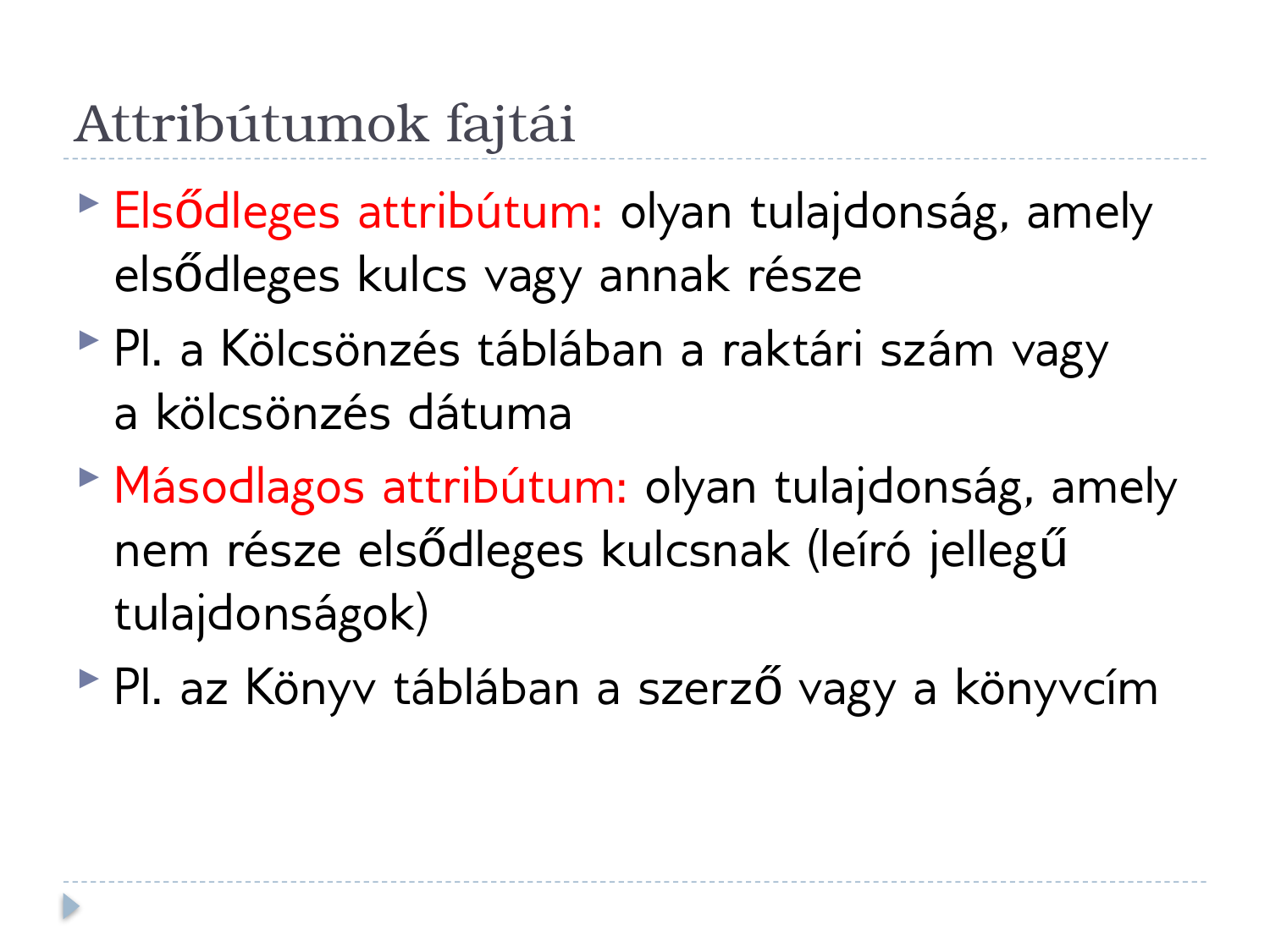

# Attribútumok fajtái
Elsődleges attribútum: olyan tulajdonság, amely elsődleges kulcs vagy annak része
Pl. a Kölcsönzés táblában a raktári szám vagy
a kölcsönzés dátuma
Másodlagos attribútum: olyan tulajdonság, amely nem része elsődleges kulcsnak (leíró jellegű tulajdonságok)
Pl. az Könyv táblában a szerző vagy a könyvcím